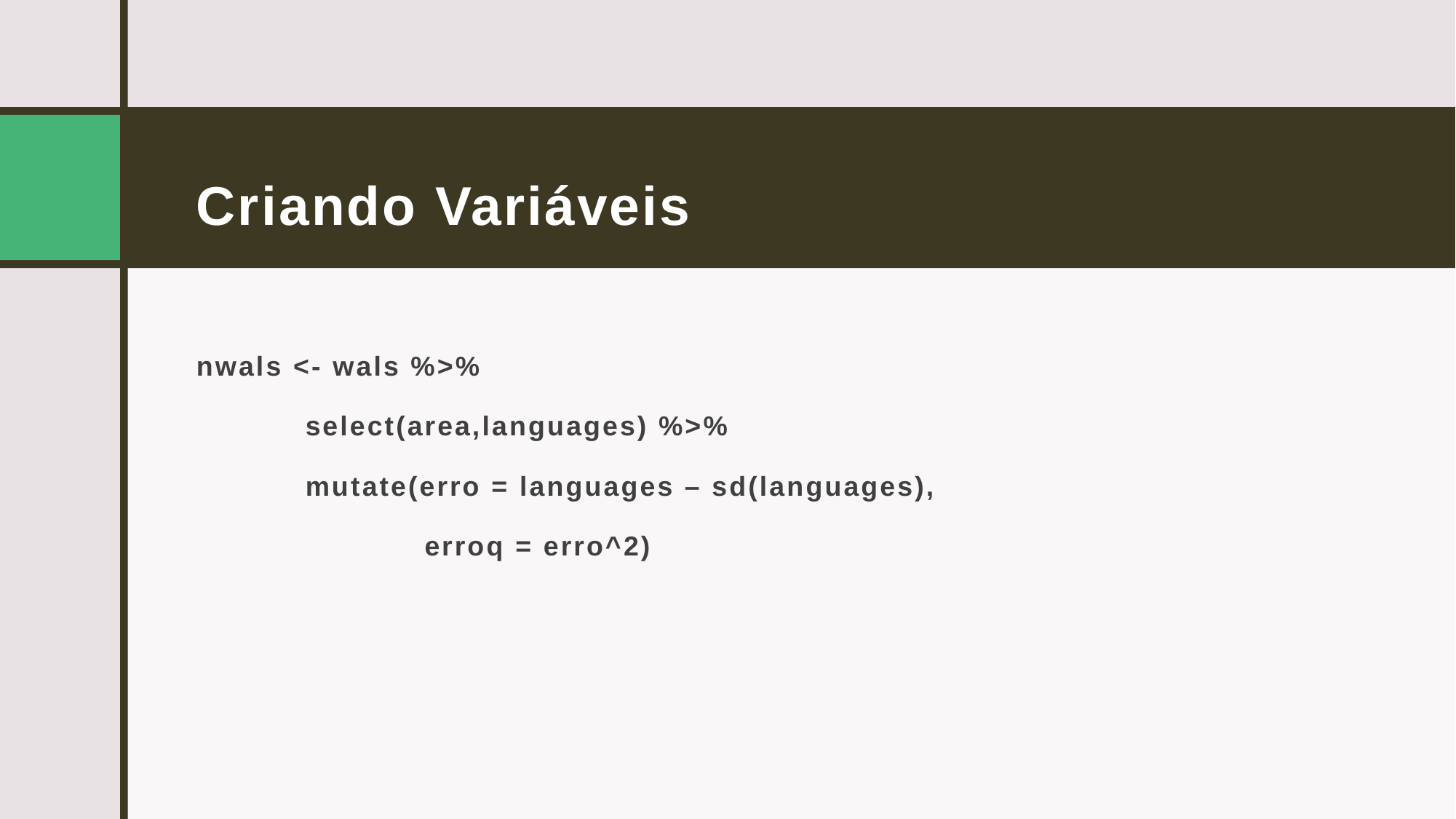

# Criando Variáveis

nwals <- wals %>%
	select(area,languages) %>%
	mutate(erro = languages – sd(languages),
		 erroq = erro^2)